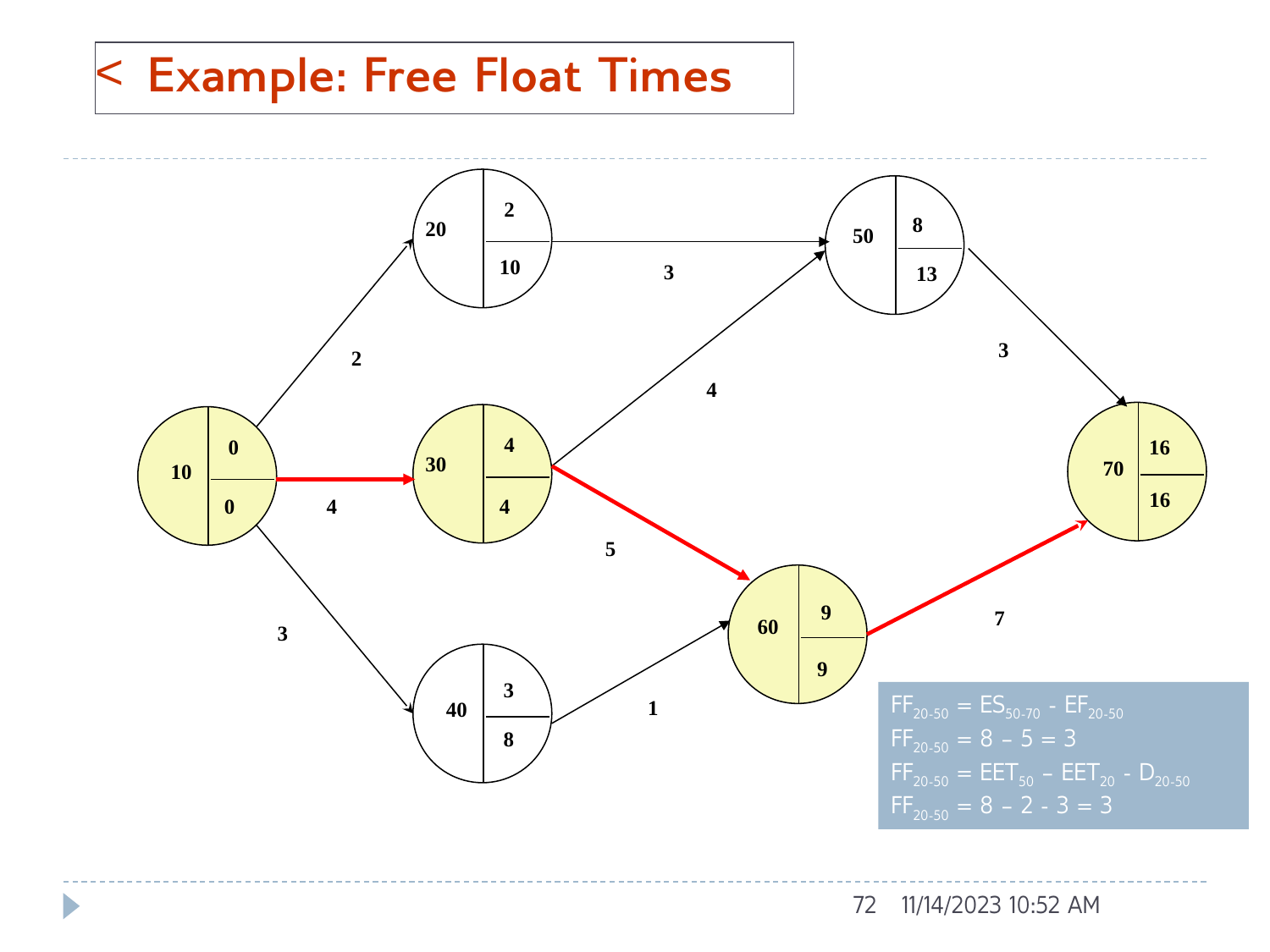

Example: Free Float Times
           2
20

50

70
           4
30
            10
0

60
            40
3
3
3
2
4
4
5
7
3
1
8
16
9
10
13
16
4
0
9
8
FF20-50 = ES50-70 - EF20-50
FF20-50 = 8 – 5 = 3
FF20-50 = EET50 – EET20 - D20-50
FF20-50 = 8 – 2 - 3 = 3
72
11/14/2023 10:52 AM